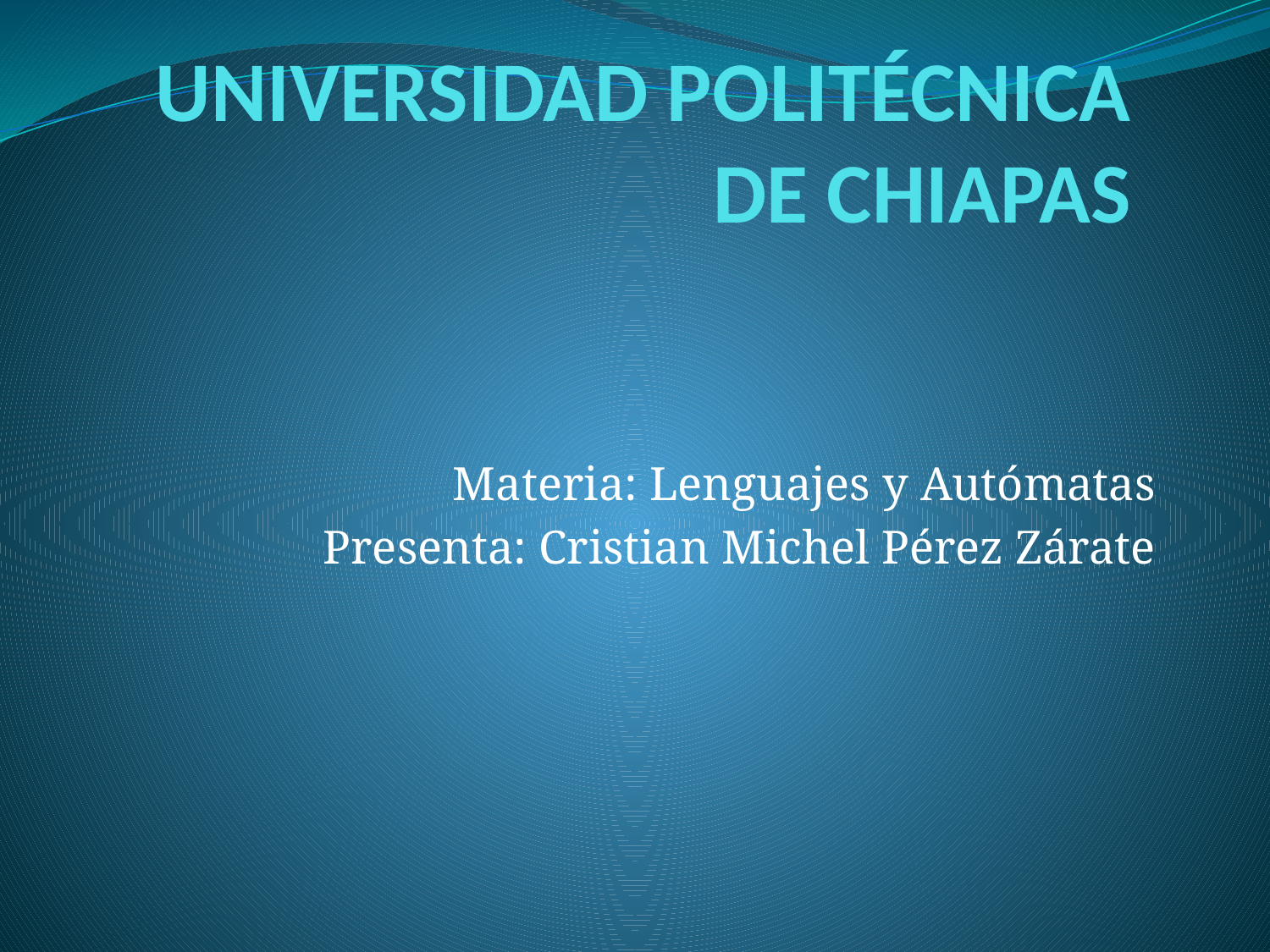

# UNIVERSIDAD POLITÉCNICA DE CHIAPAS
Materia: Lenguajes y Autómatas
Presenta: Cristian Michel Pérez Zárate